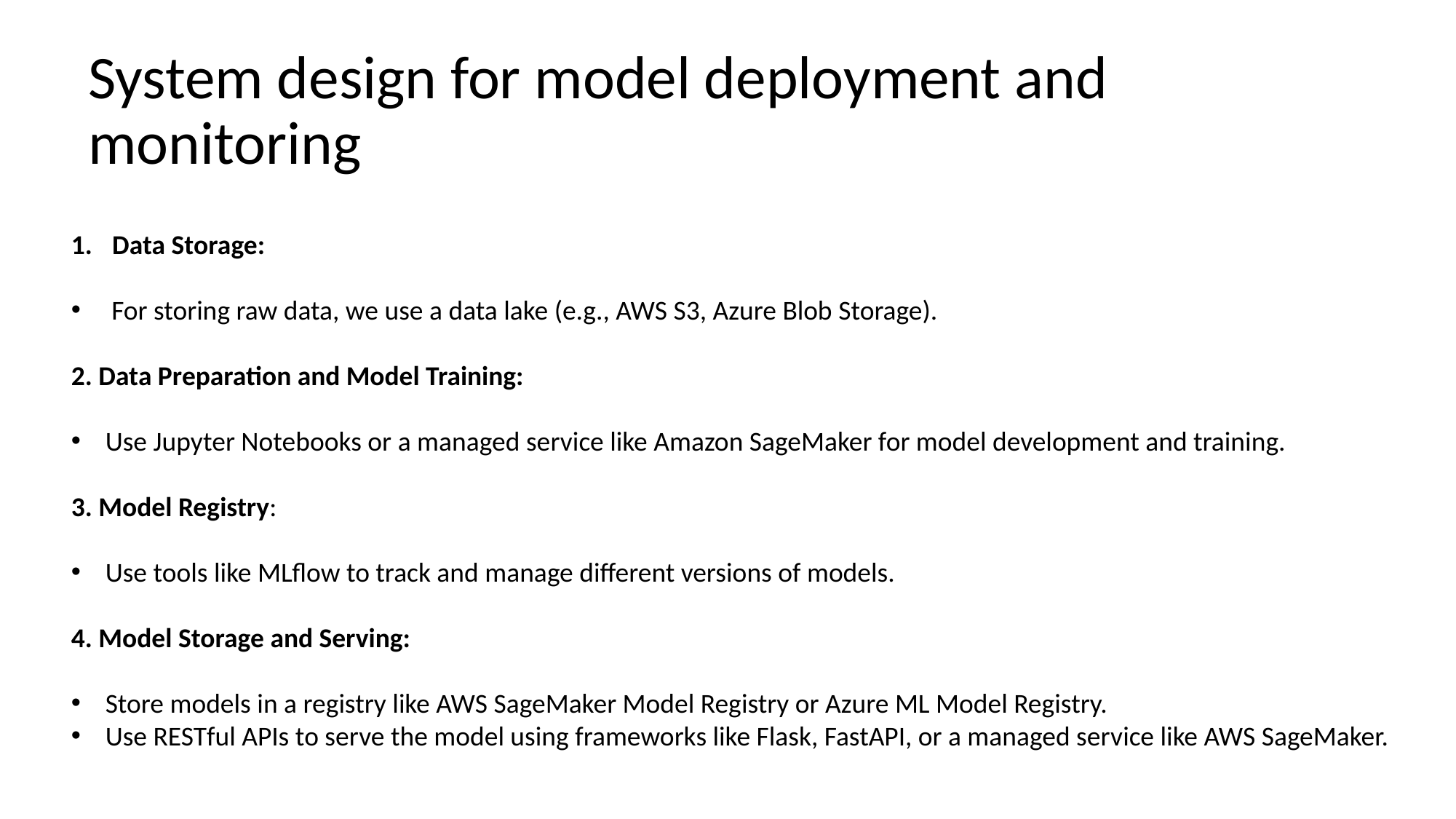

# System design for model deployment and monitoring
Data Storage:

 For storing raw data, we use a data lake (e.g., AWS S3, Azure Blob Storage).

2. Data Preparation and Model Training:

Use Jupyter Notebooks or a managed service like Amazon SageMaker for model development and training.

3. Model Registry:

Use tools like MLflow to track and manage different versions of models.

4. Model Storage and Serving:

Store models in a registry like AWS SageMaker Model Registry or Azure ML Model Registry.
Use RESTful APIs to serve the model using frameworks like Flask, FastAPI, or a managed service like AWS SageMaker.